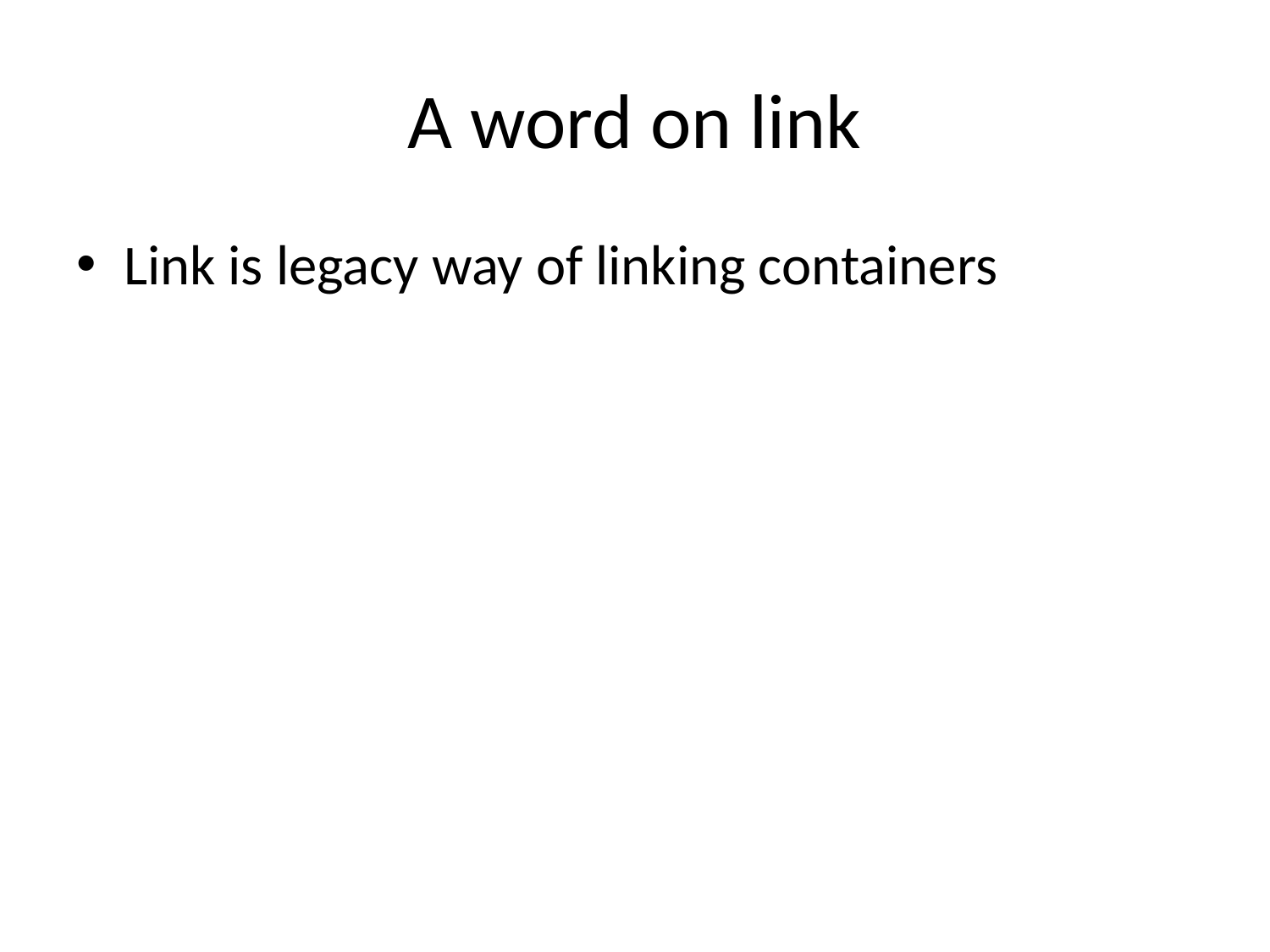

# A word on link
Link is legacy way of linking containers